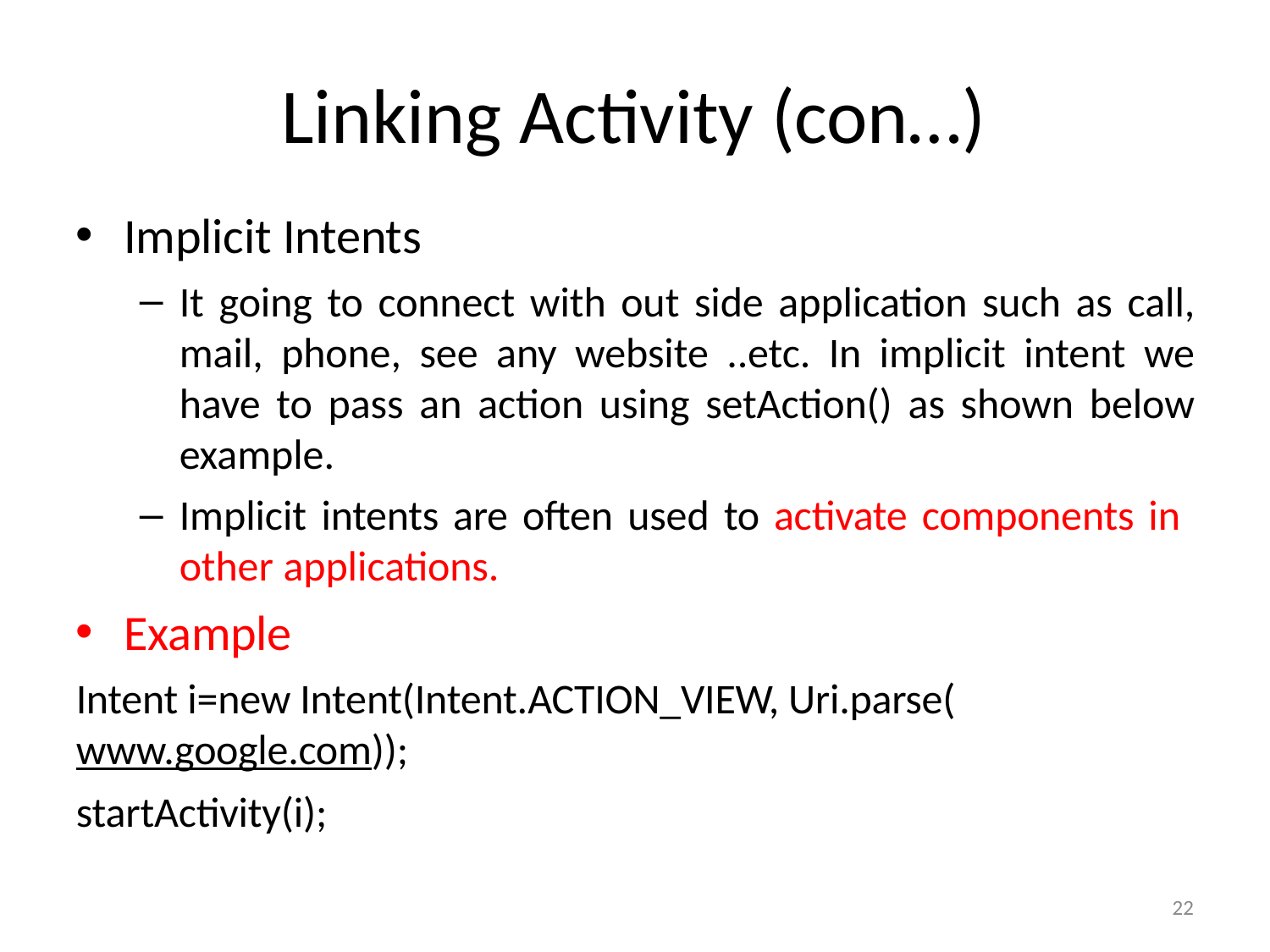

# Linking Activity (con…)
Implicit Intents
It going to connect with out side application such as call, mail, phone, see any website ..etc. In implicit intent we have to pass an action using setAction() as shown below example.
Implicit intents are often used to activate components in  other applications.
Example
Intent i=new Intent(Intent.ACTION_VIEW, Uri.parse(www.google.com));
startActivity(i);
22